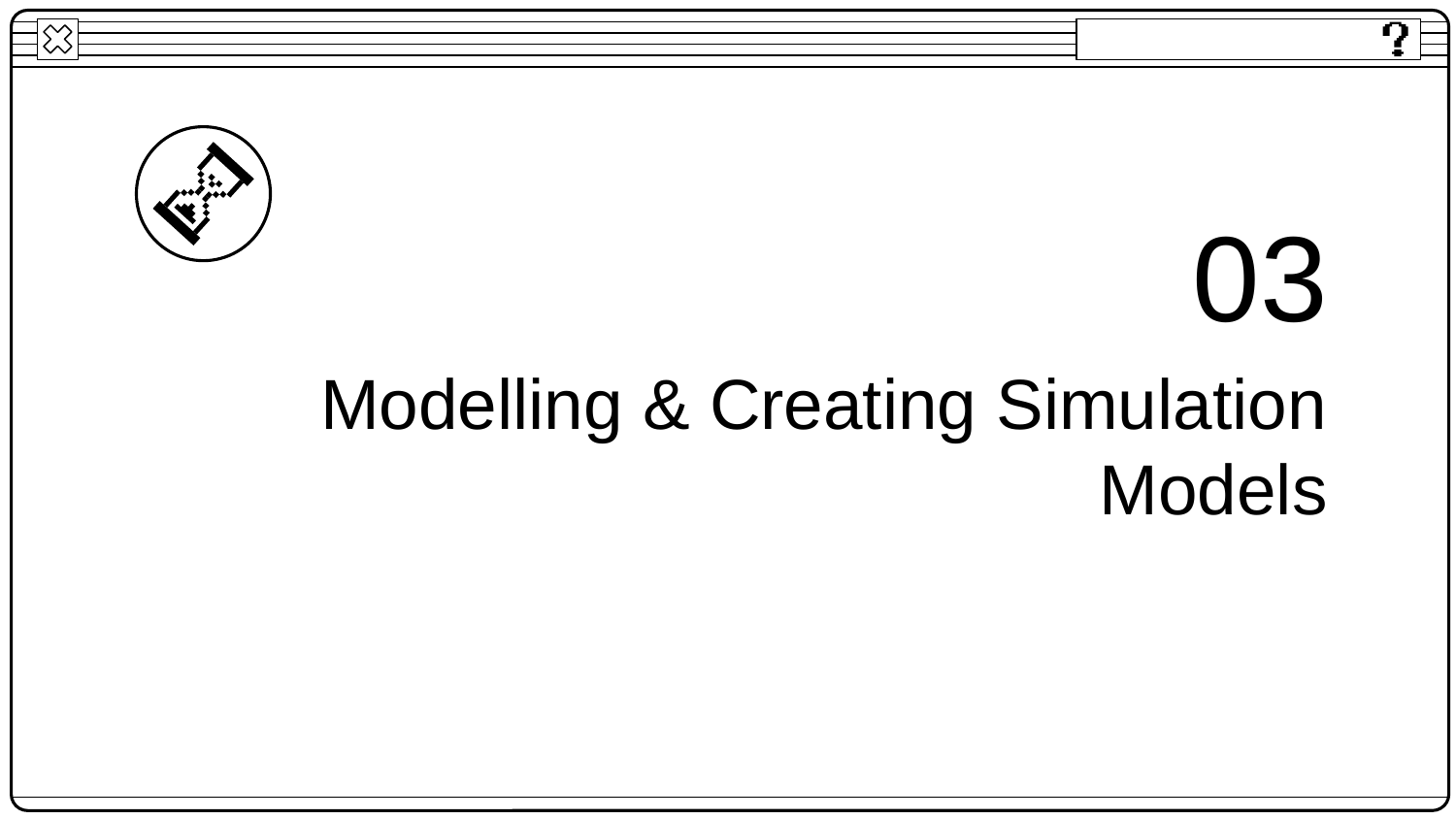

03
# Modelling & Creating Simulation Models